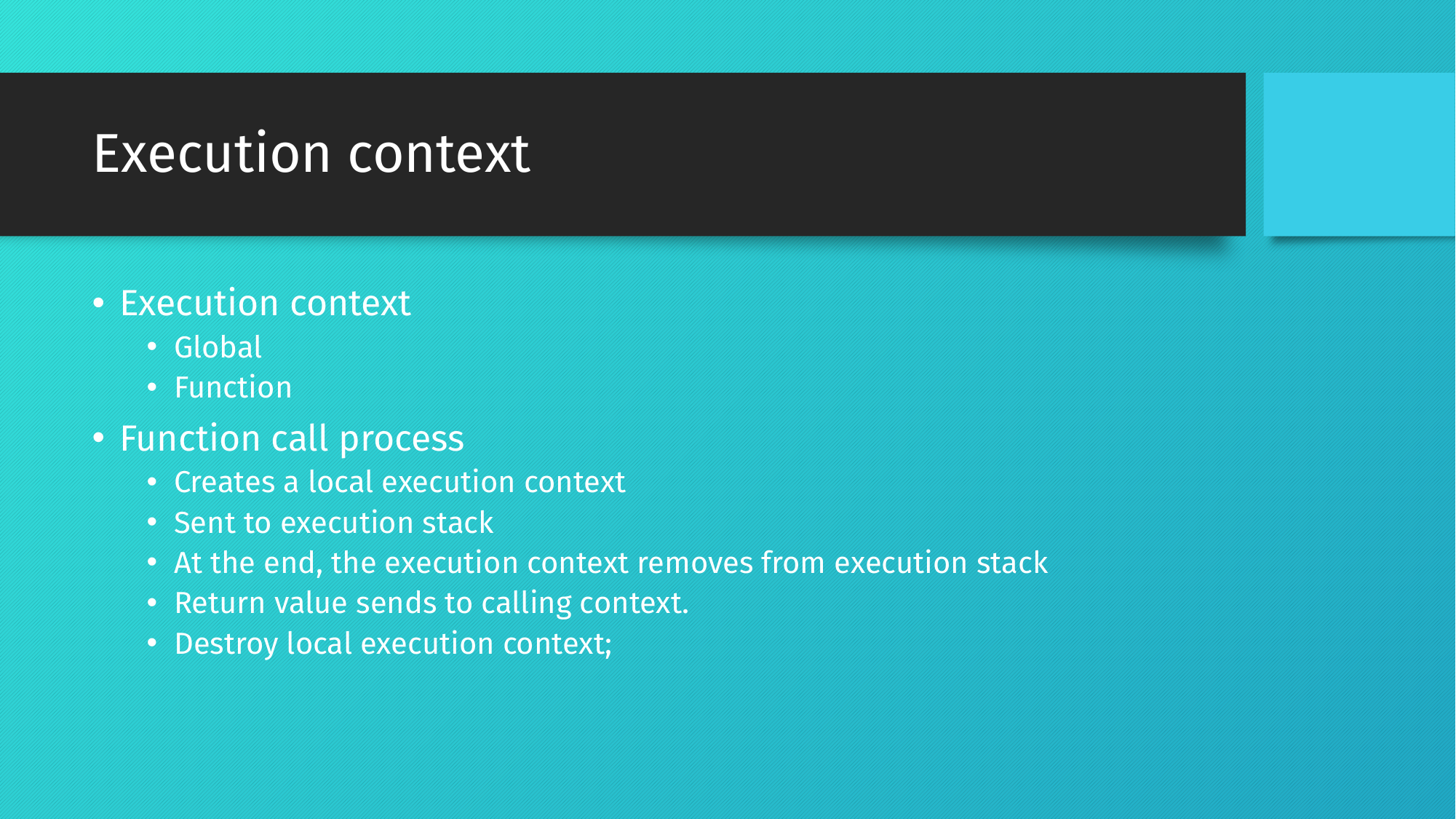

# Execution context
Execution context
Global
Function
Function call process
Creates a local execution context
Sent to execution stack
At the end, the execution context removes from execution stack
Return value sends to calling context.
Destroy local execution context;